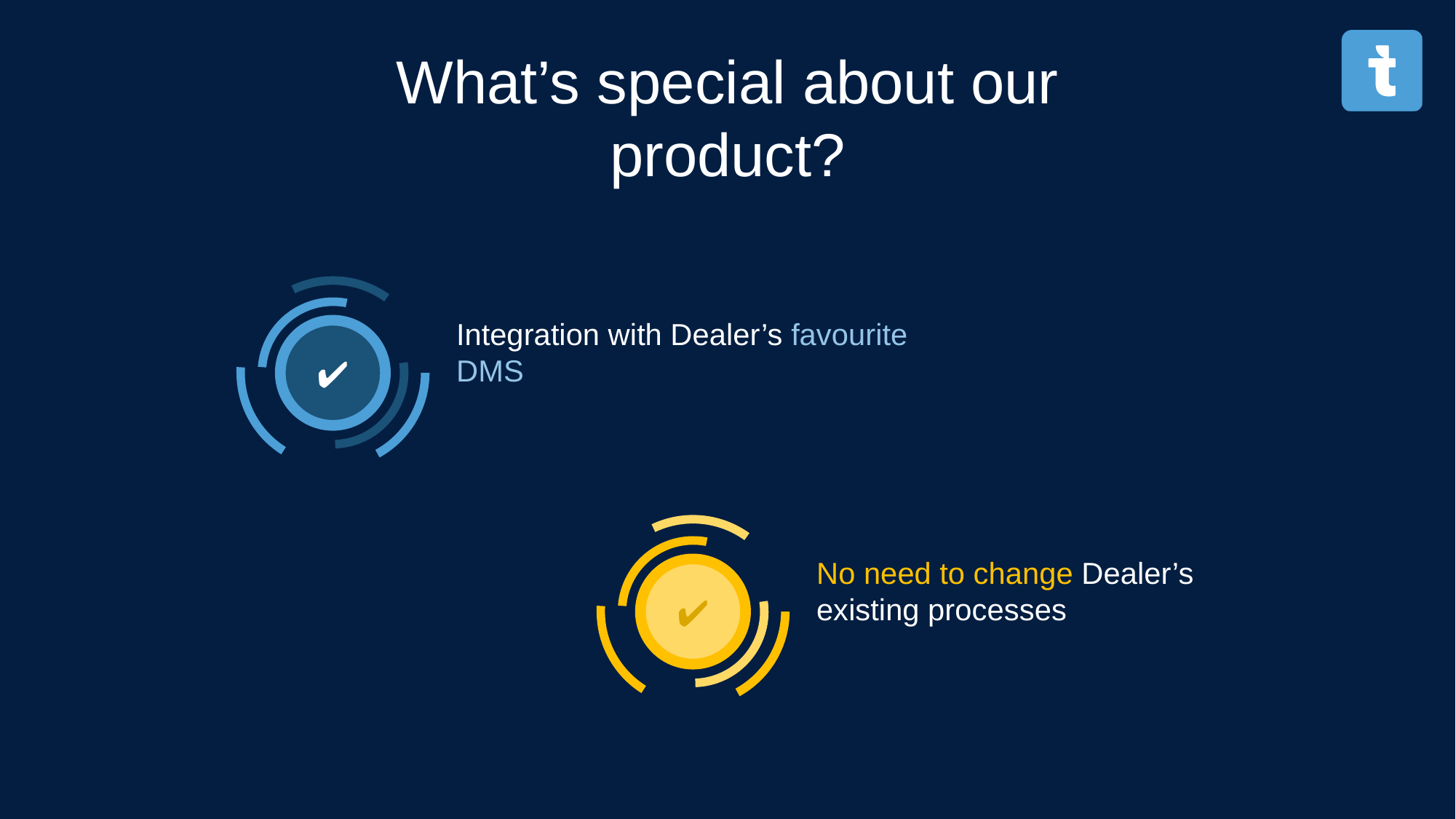

What’s special about our product?

✔

Integration with Dealer’s favourite DMS

✔

No need to change Dealer’s
existing processes